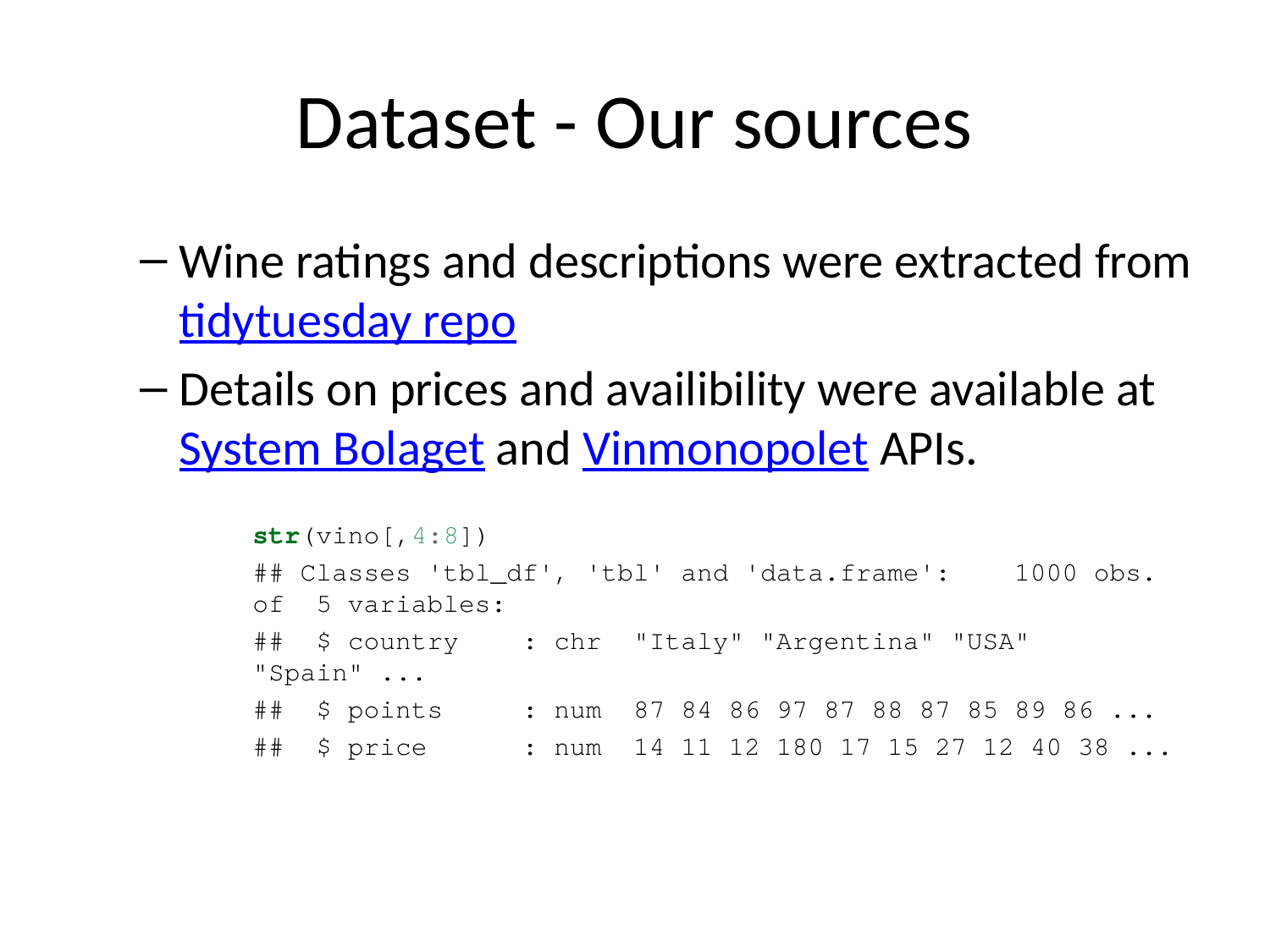

# Dataset - Our sources
Wine ratings and descriptions were extracted from tidytuesday repo
Details on prices and availibility were available at System Bolaget and Vinmonopolet APIs.

str(vino[,4:8])
## Classes 'tbl_df', 'tbl' and 'data.frame':    1000 obs. of  5 variables:
##  $ country    : chr  "Italy" "Argentina" "USA" "Spain" ...
##  $ points     : num  87 84 86 97 87 88 87 85 89 86 ...
##  $ price      : num  14 11 12 180 17 15 27 12 40 38 ...